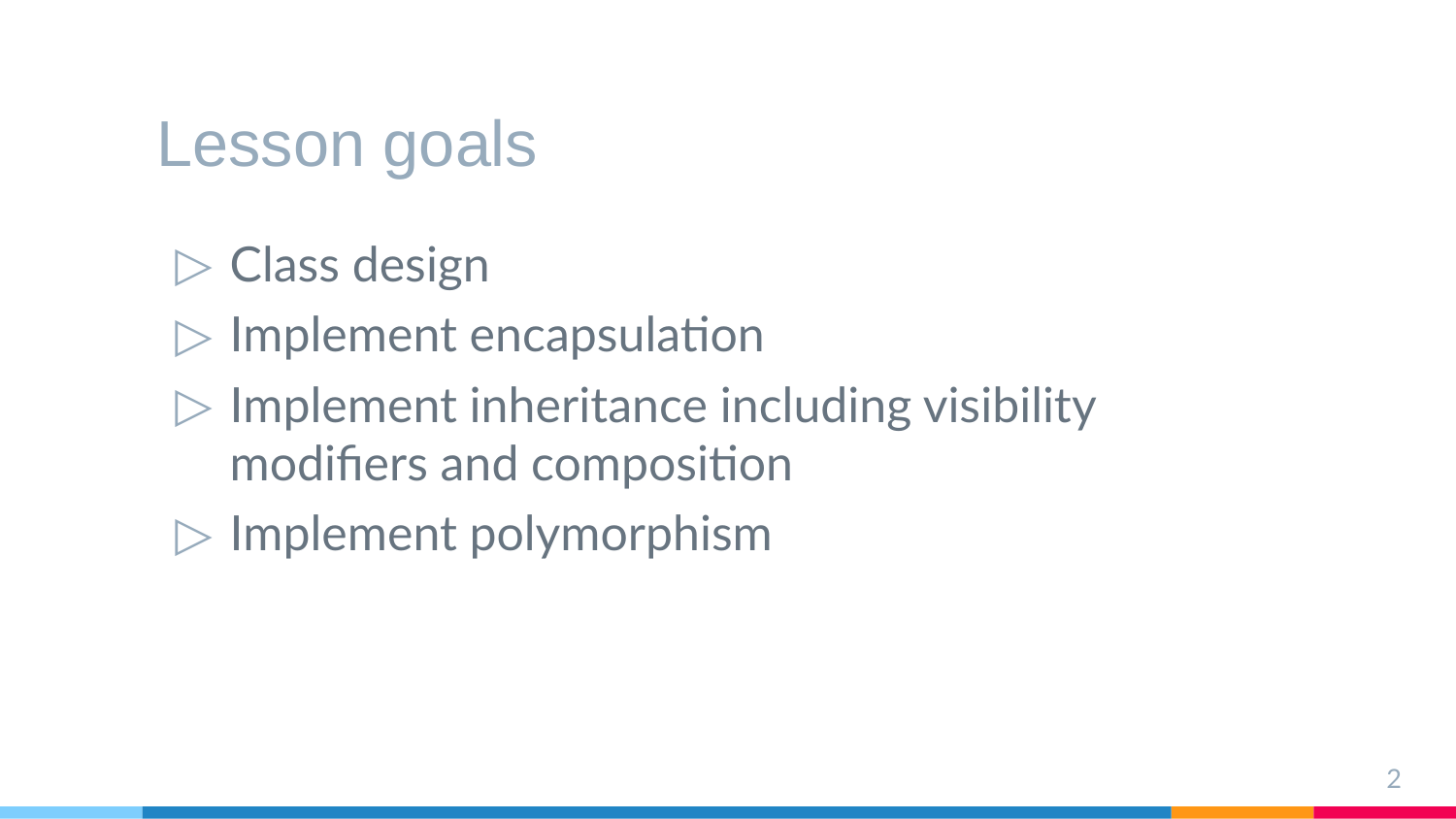

# Lesson goals
Class design
Implement encapsulation
Implement inheritance including visibility modifiers and composition
Implement polymorphism
2